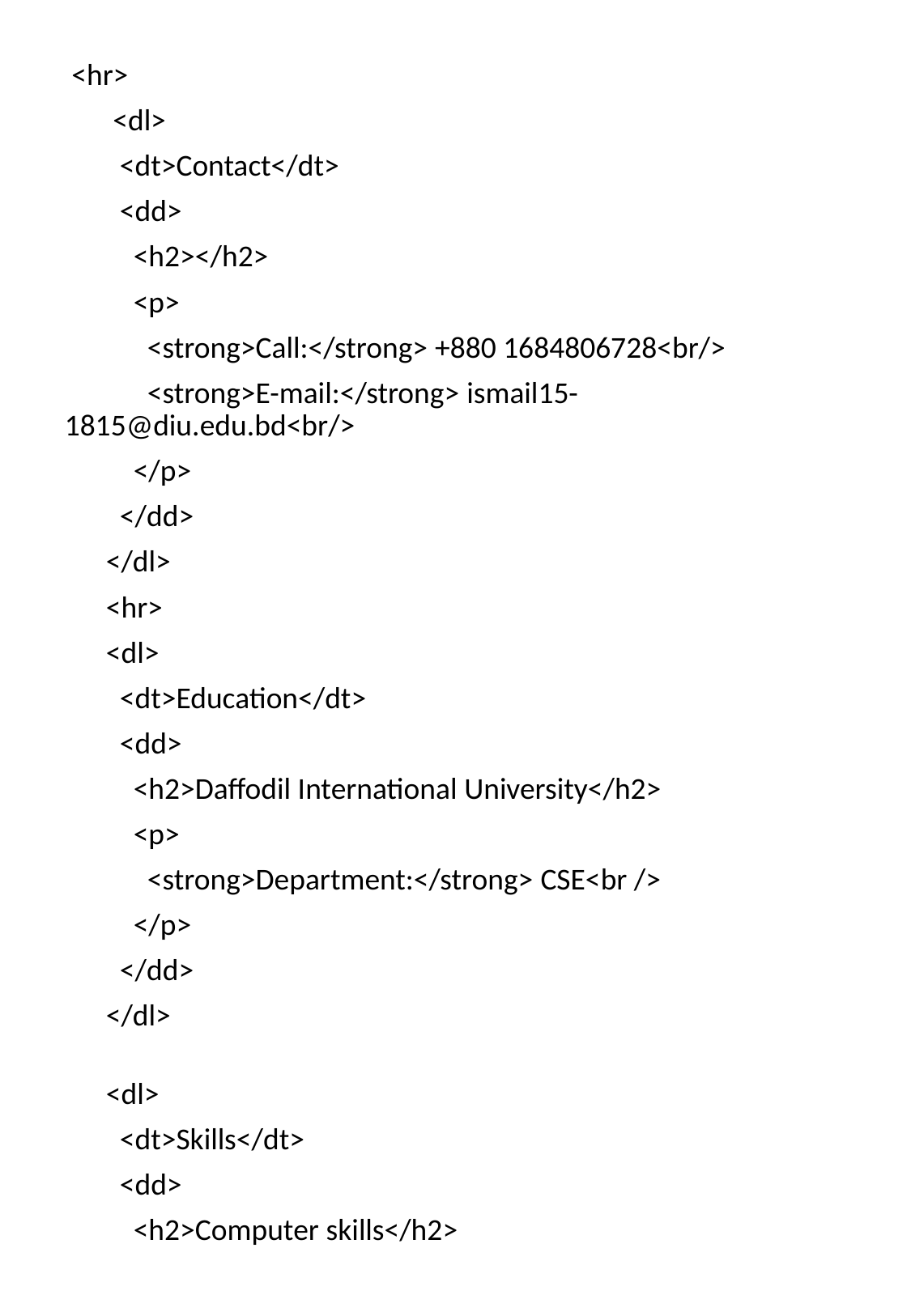

<hr>
       <dl>
        <dt>Contact</dt>
        <dd>
          <h2></h2>
          <p>
            <strong>Call:</strong> +880 1684806728<br/>
            <strong>E-mail:</strong> ismail15-1815@diu.edu.bd<br/>
          </p>
        </dd>
      </dl>
      <hr>
      <dl>
        <dt>Education</dt>
        <dd>
          <h2>Daffodil International University</h2>
          <p>
            <strong>Department:</strong> CSE<br />
          </p>
        </dd>
      </dl>
      <dl>
        <dt>Skills</dt>
        <dd>
          <h2>Computer skills</h2>